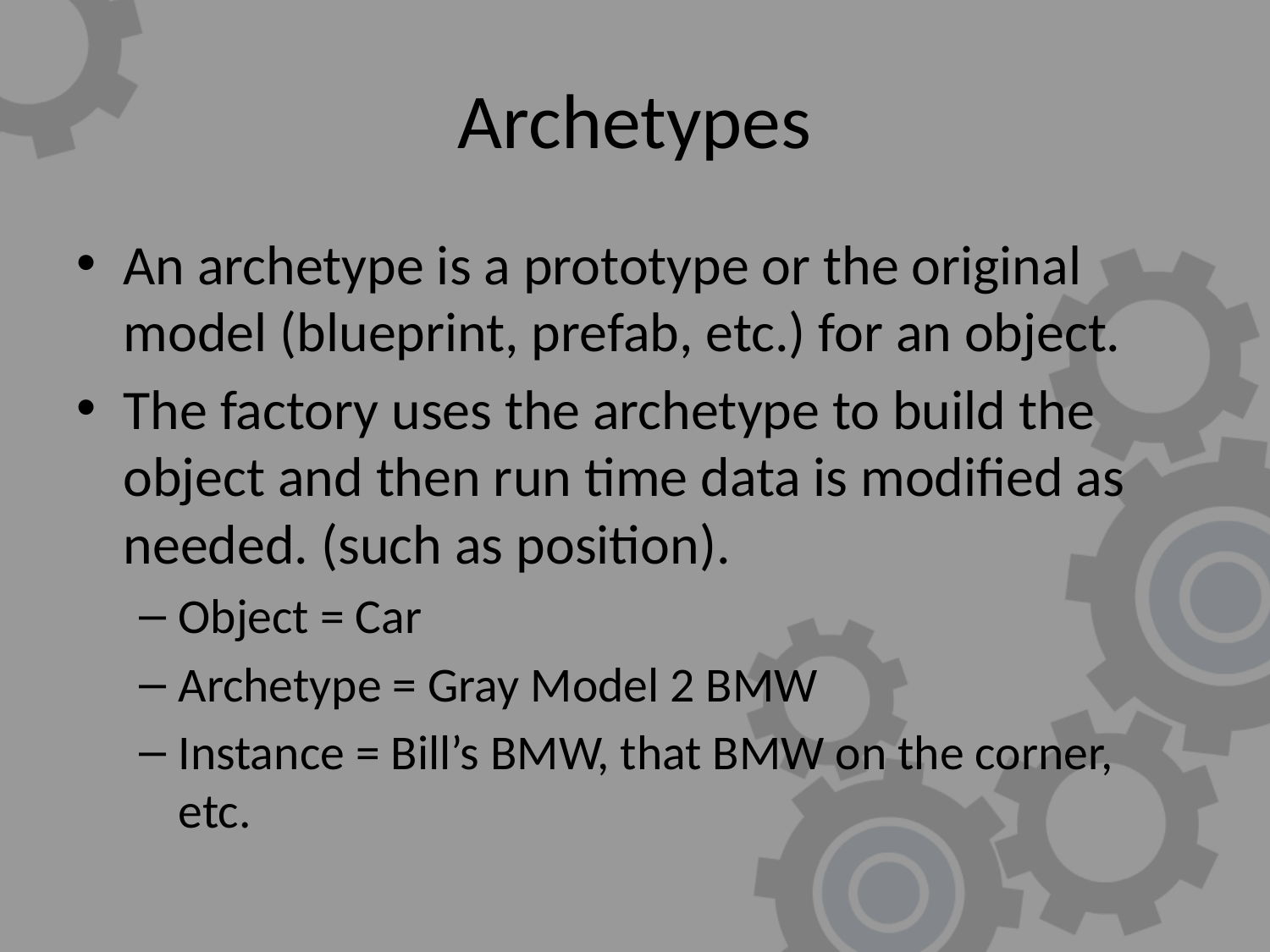

# Archetypes
An archetype is a prototype or the original model (blueprint, prefab, etc.) for an object.
The factory uses the archetype to build the object and then run time data is modified as needed. (such as position).
Object = Car
Archetype = Gray Model 2 BMW
Instance = Bill’s BMW, that BMW on the corner, etc.